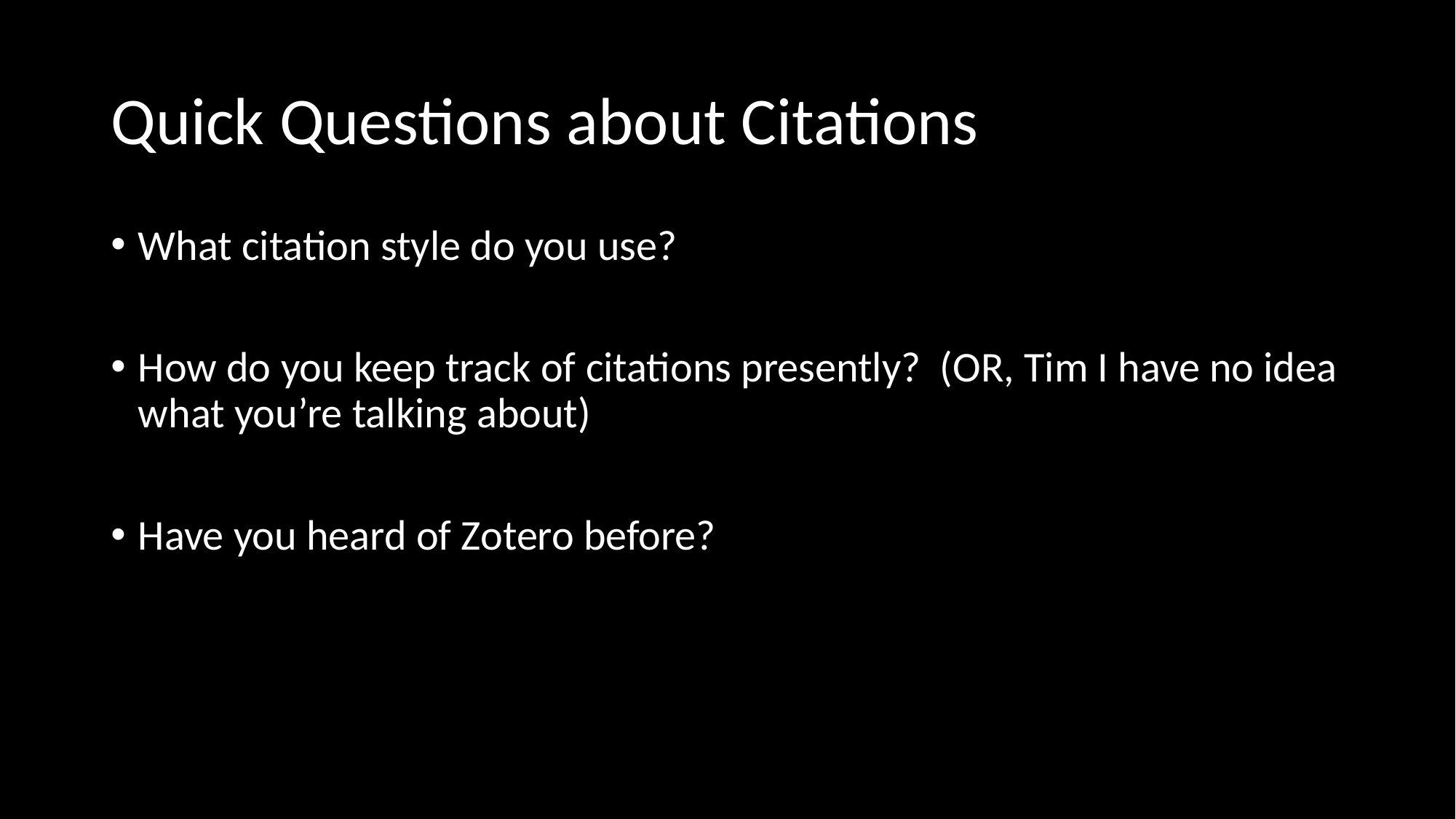

# Quick Questions about Citations
What citation style do you use?

How do you keep track of citations presently?  (OR, Tim I have no idea what you’re talking about)

Have you heard of Zotero before?